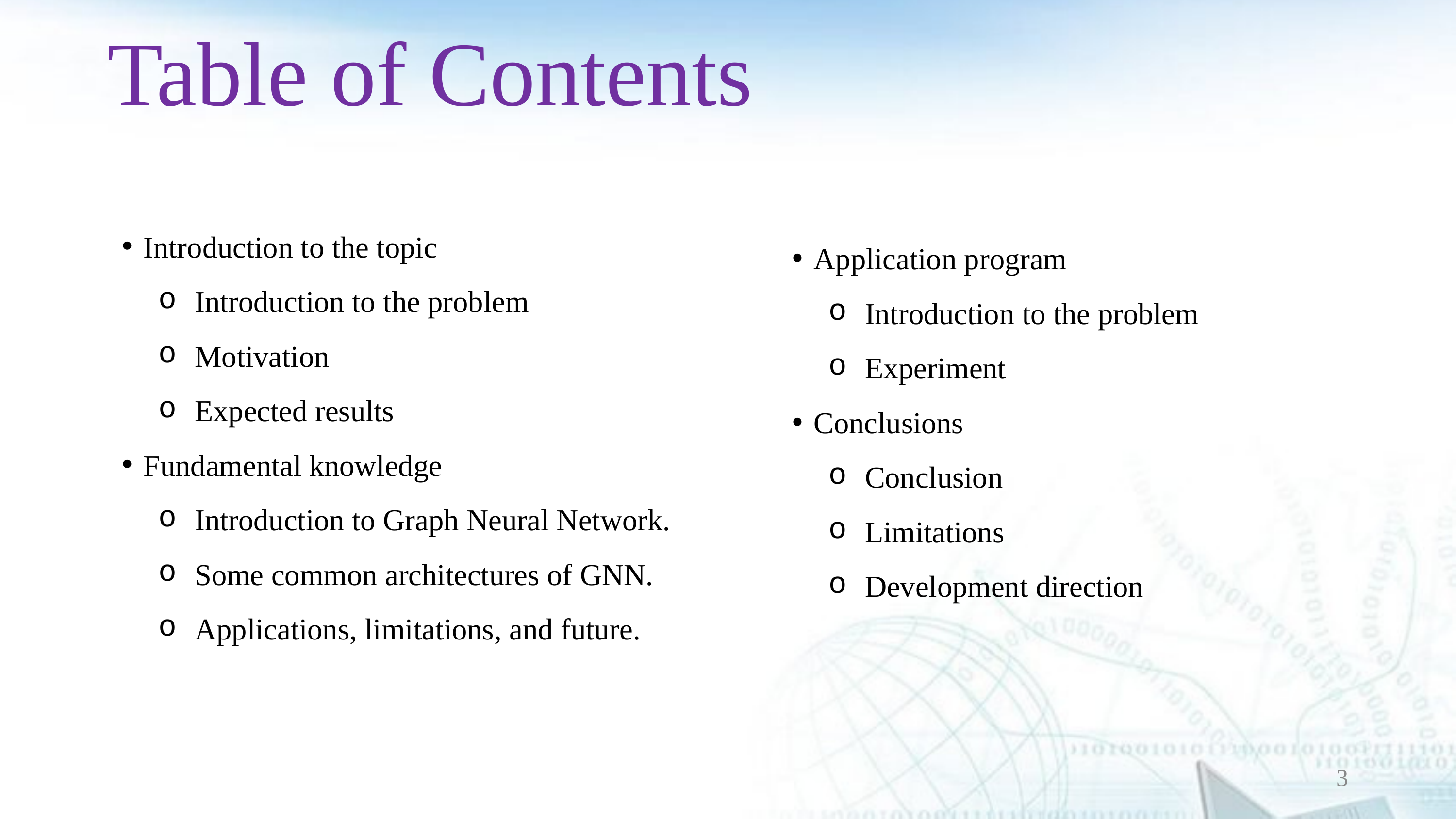

Table of Contents
Introduction to the topic
Introduction to the problem
Motivation
Expected results
Fundamental knowledge
Introduction to Graph Neural Network.
Some common architectures of GNN.
Applications, limitations, and future.

Application program
Introduction to the problem
Experiment
Conclusions
Conclusion
Limitations
Development direction
3